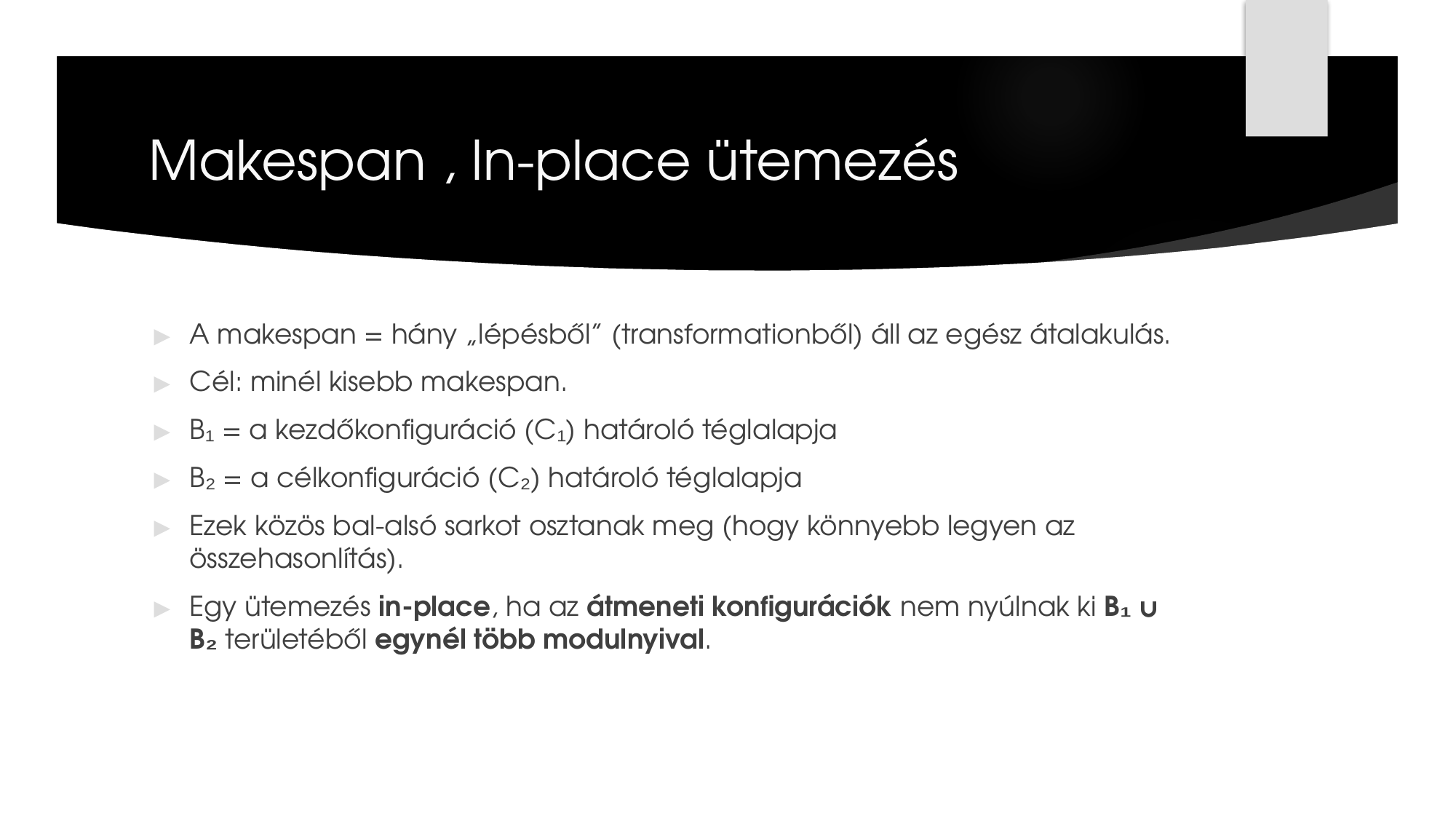

# Makespan , In-place ütemezés
A makespan = hány „lépésből” (transformationből) áll az egész átalakulás.
Cél: minél kisebb makespan.
B₁ = a kezdőkonfiguráció (C₁) határoló téglalapja
B₂ = a célkonfiguráció (C₂) határoló téglalapja
Ezek közös bal-alsó sarkot osztanak meg (hogy könnyebb legyen az összehasonlítás).
Egy ütemezés in-place, ha az átmeneti konfigurációk nem nyúlnak ki B₁ ∪ B₂ területéből egynél több modulnyival.